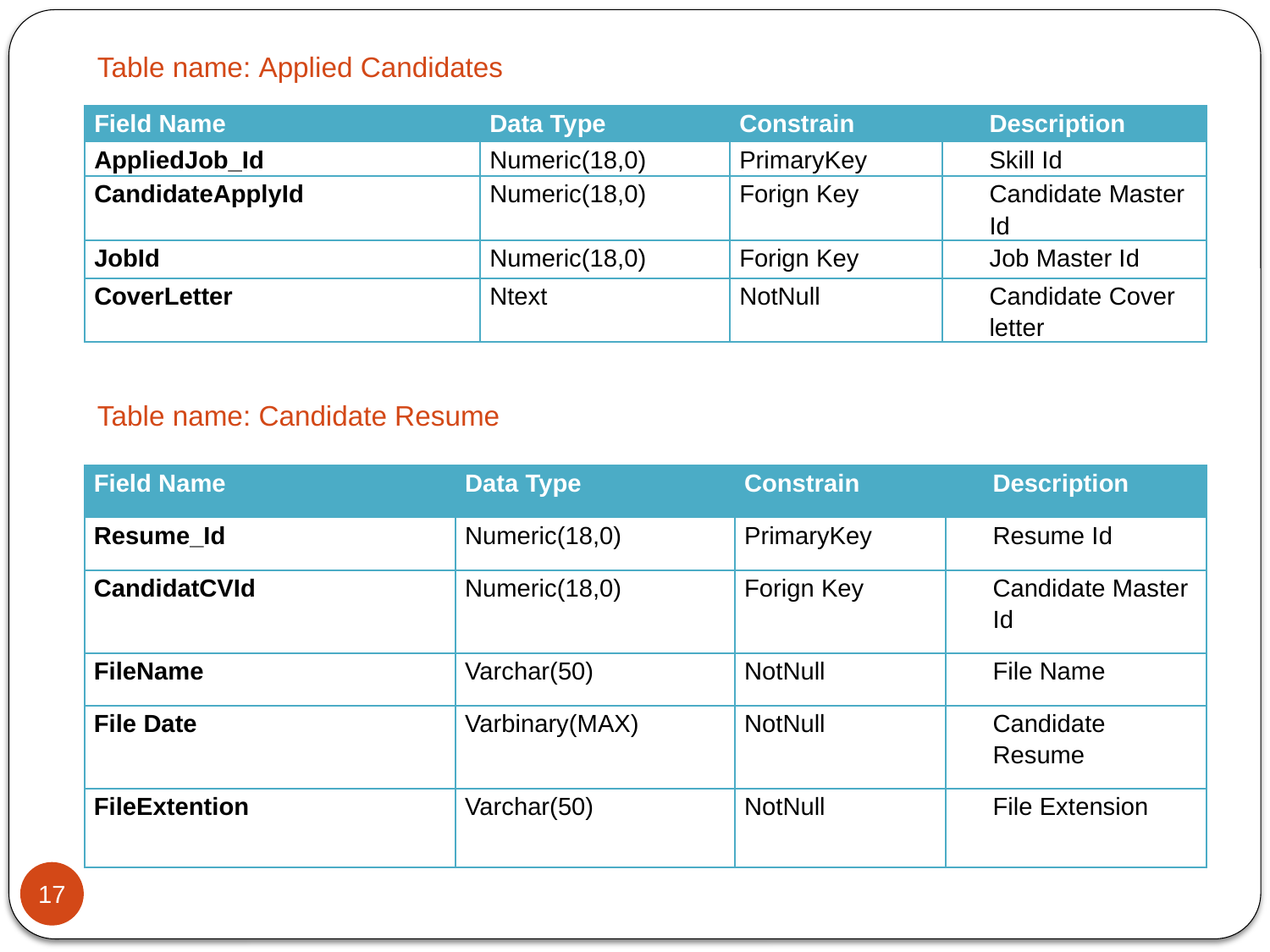

Table name: Applied Candidates
| Field Name | Data Type | Constrain |  | Description |
| --- | --- | --- | --- | --- |
| AppliedJob\_Id | Numeric(18,0) | PrimaryKey |  | Skill Id |
| CandidateApplyId | Numeric(18,0) | Forign Key |  | Candidate Master Id |
| JobId | Numeric(18,0) | Forign Key |  | Job Master Id |
| CoverLetter | Ntext | NotNull |  | Candidate Cover letter |
Table name: Candidate Resume
| Field Name | Data Type | Constrain |  | Description |
| --- | --- | --- | --- | --- |
| Resume\_Id | Numeric(18,0) | PrimaryKey |  | Resume Id |
| CandidatCVId | Numeric(18,0) | Forign Key |  | Candidate Master Id |
| FileName | Varchar(50) | NotNull |  | File Name |
| File Date | Varbinary(MAX) | NotNull |  | Candidate Resume |
| FileExtention | Varchar(50) | NotNull |  | File Extension |
17